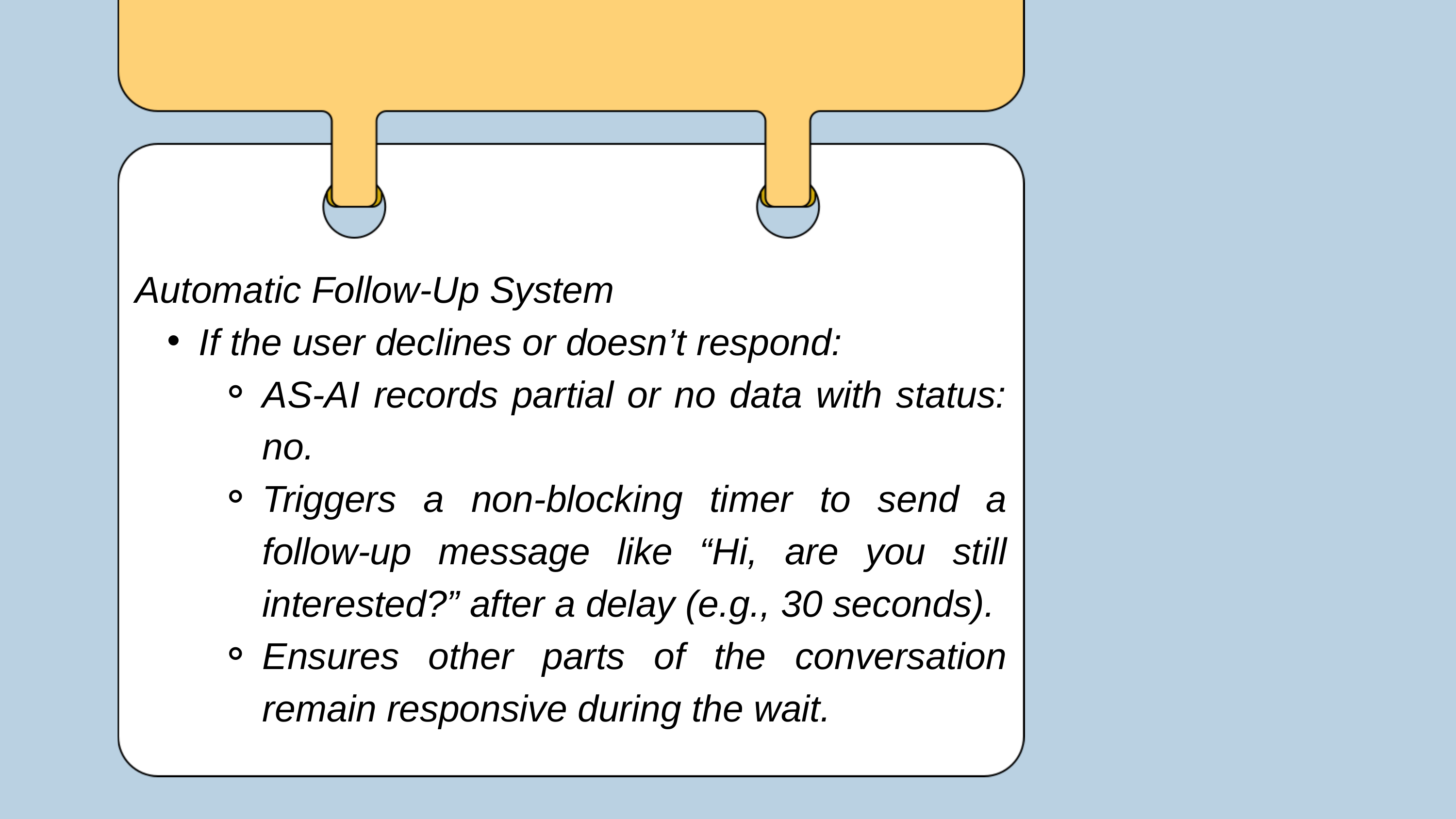

Automatic Follow-Up System
If the user declines or doesn’t respond:
AS-AI records partial or no data with status: no.
Triggers a non-blocking timer to send a follow-up message like “Hi, are you still interested?” after a delay (e.g., 30 seconds).
Ensures other parts of the conversation remain responsive during the wait.